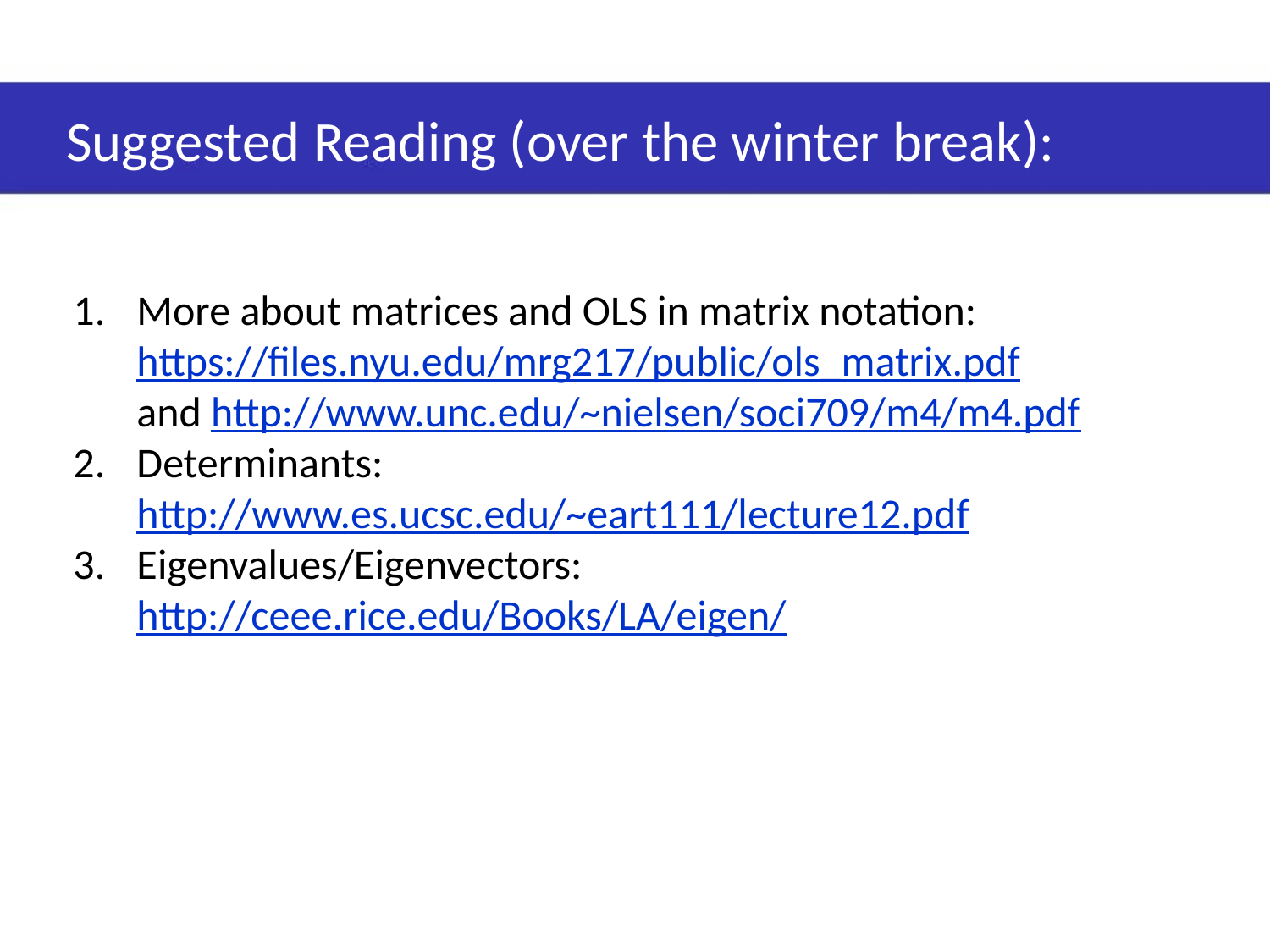

# Suggested Reading (over the winter break):
More about matrices and OLS in matrix notation: https://files.nyu.edu/mrg217/public/ols_matrix.pdf
and http://www.unc.edu/~nielsen/soci709/m4/m4.pdf
Determinants: http://www.es.ucsc.edu/~eart111/lecture12.pdf
Eigenvalues/Eigenvectors: http://ceee.rice.edu/Books/LA/eigen/